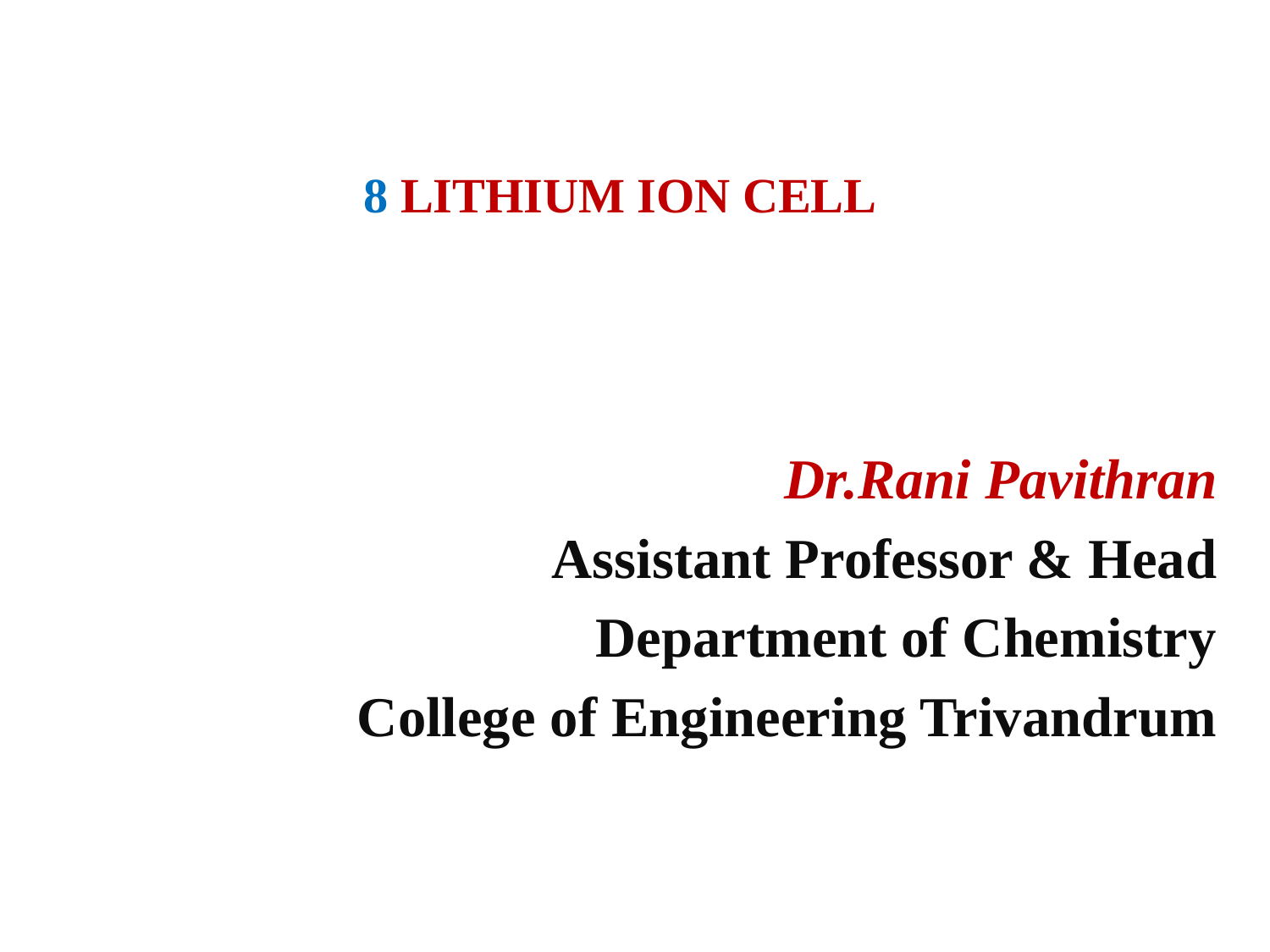

# 8 LITHIUM ION CELL
Dr.Rani Pavithran
Assistant Professor & Head
Department of Chemistry
College of Engineering Trivandrum